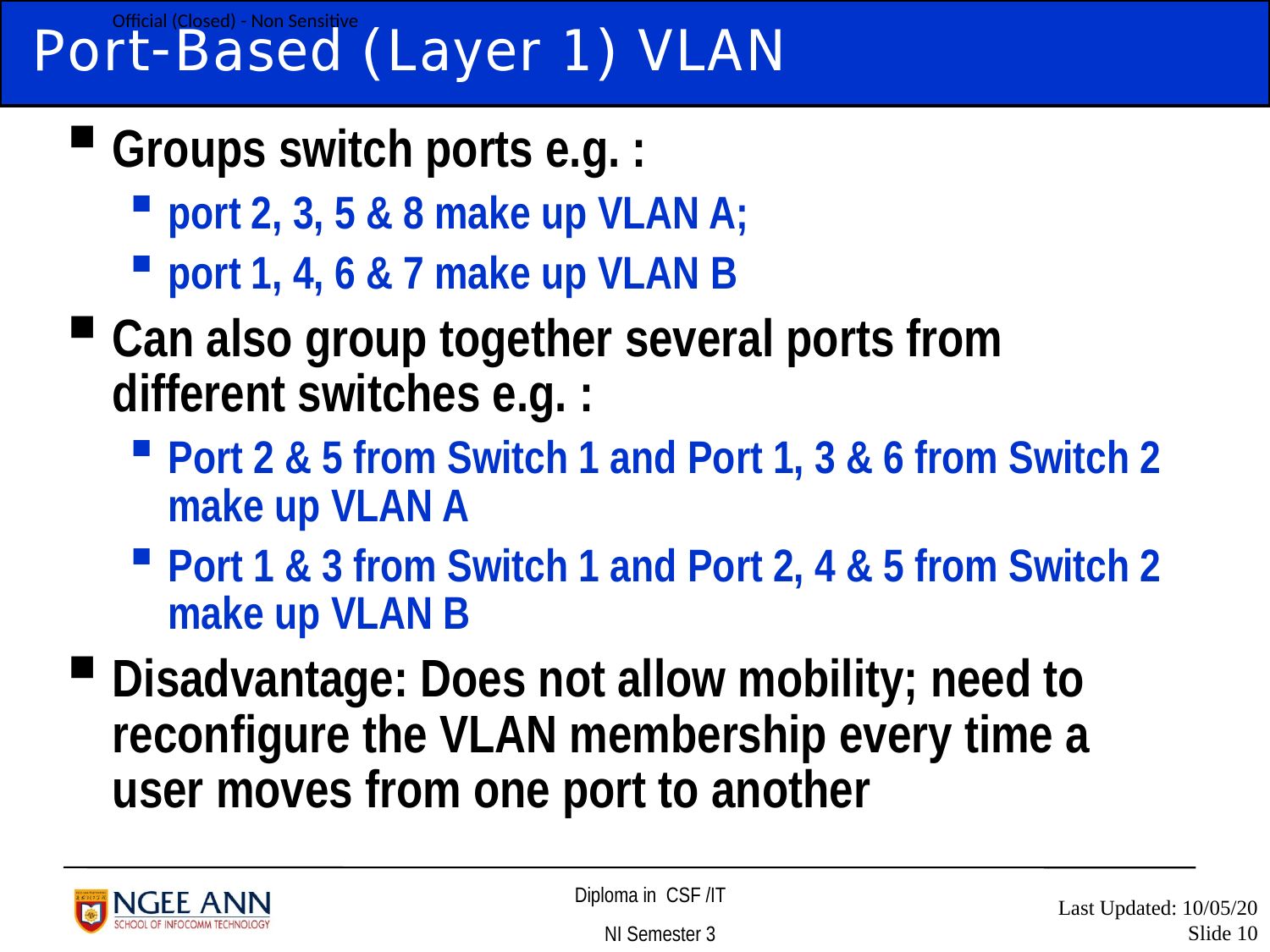

# Port-Based (Layer 1) VLAN
Groups switch ports e.g. :
port 2, 3, 5 & 8 make up VLAN A;
port 1, 4, 6 & 7 make up VLAN B
Can also group together several ports from different switches e.g. :
Port 2 & 5 from Switch 1 and Port 1, 3 & 6 from Switch 2 make up VLAN A
Port 1 & 3 from Switch 1 and Port 2, 4 & 5 from Switch 2 make up VLAN B
Disadvantage: Does not allow mobility; need to reconfigure the VLAN membership every time a user moves from one port to another